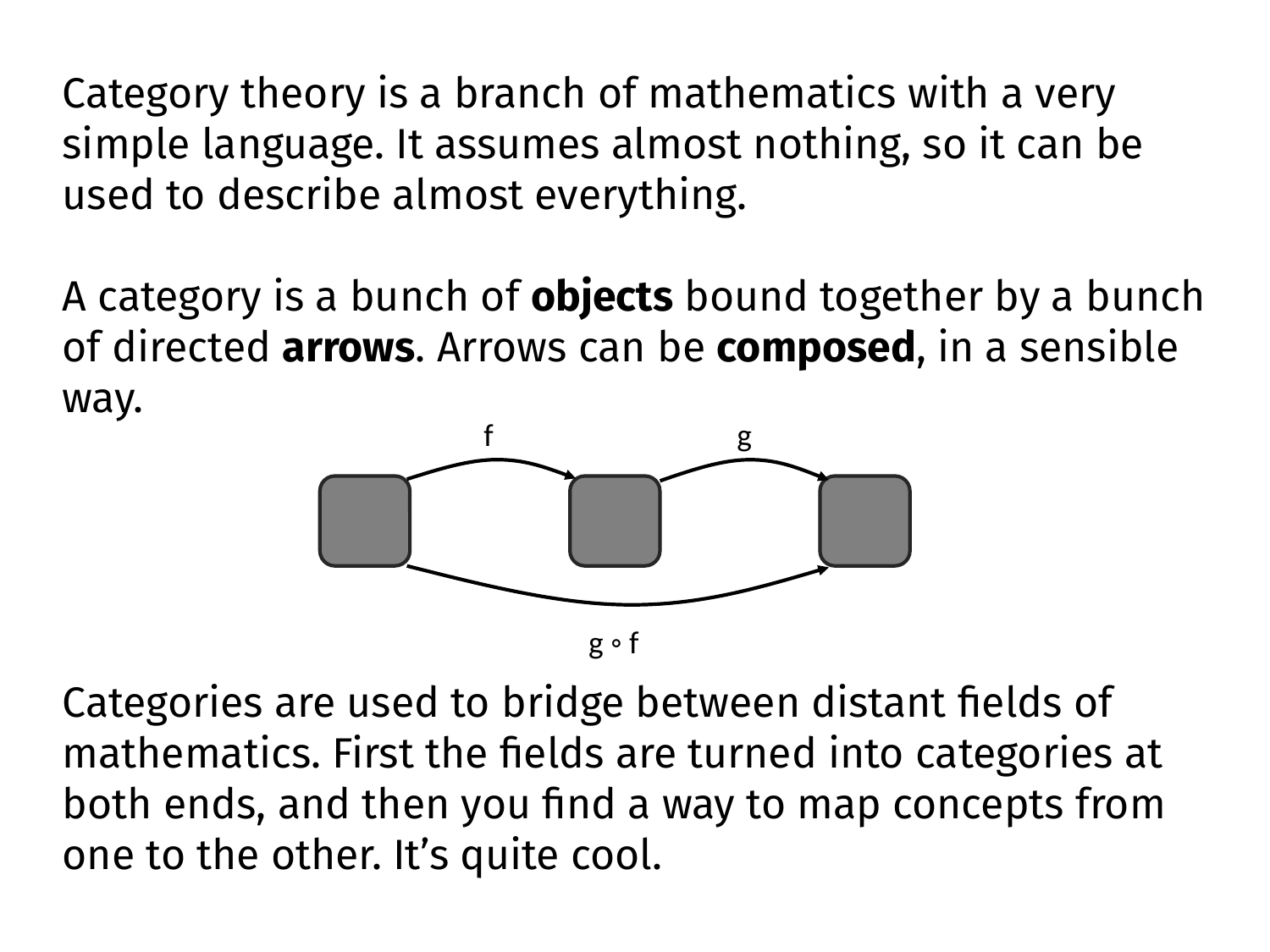

Category theory is a branch of mathematics with a very simple language. It assumes almost nothing, so it can be used to describe almost everything.

A category is a bunch of objects bound together by a bunch of directed arrows. Arrows can be composed, in a sensible way.

Categories are used to bridge between distant fields of mathematics. First the fields are turned into categories at both ends, and then you find a way to map concepts from one to the other. It’s quite cool.
f
g

g ◦ f